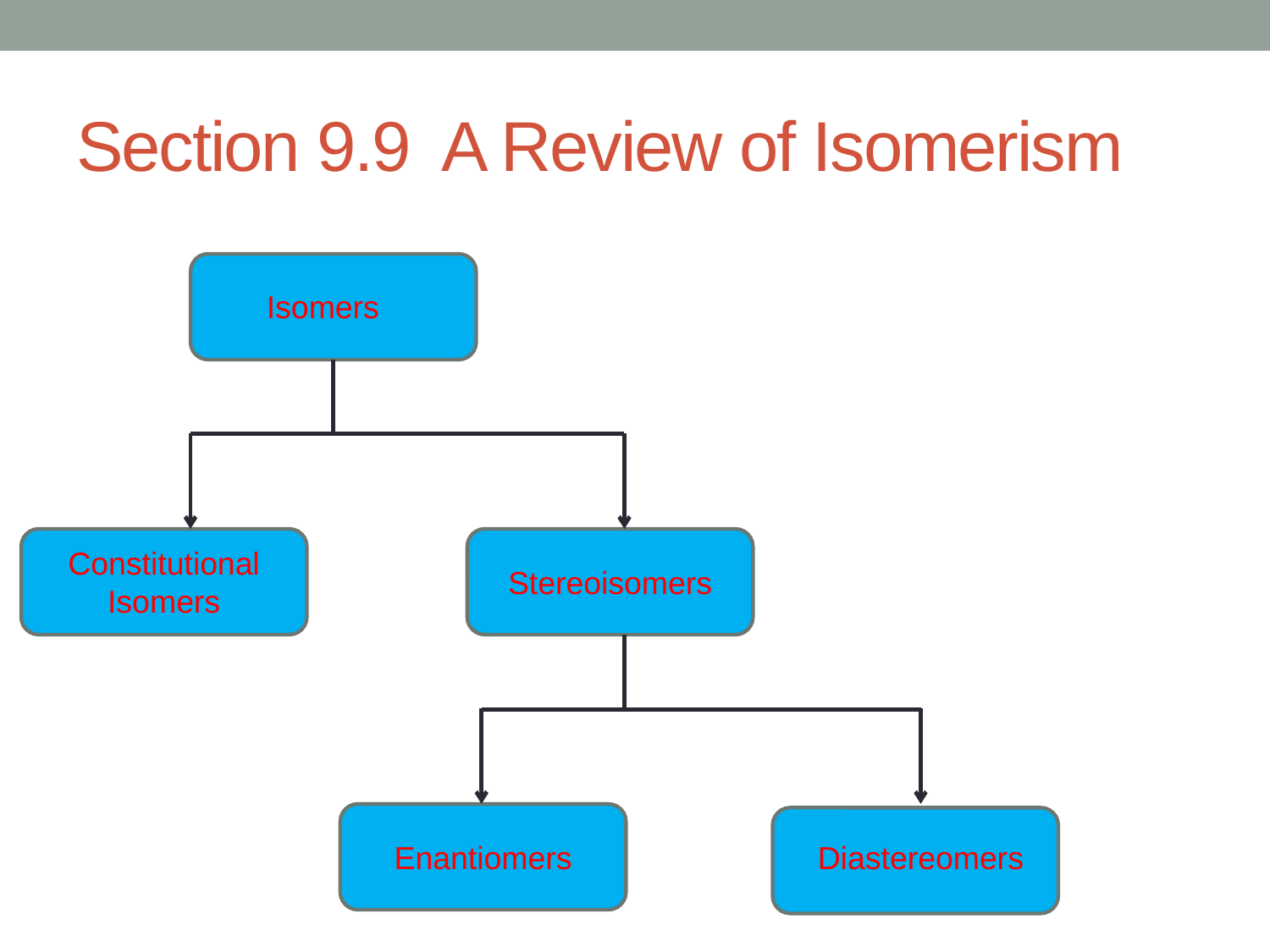

# Section 9.9  A Review of Isomerism

Isomers

Constitutional Isomers

Stereoisomers

Enantiomers

Diastereomers